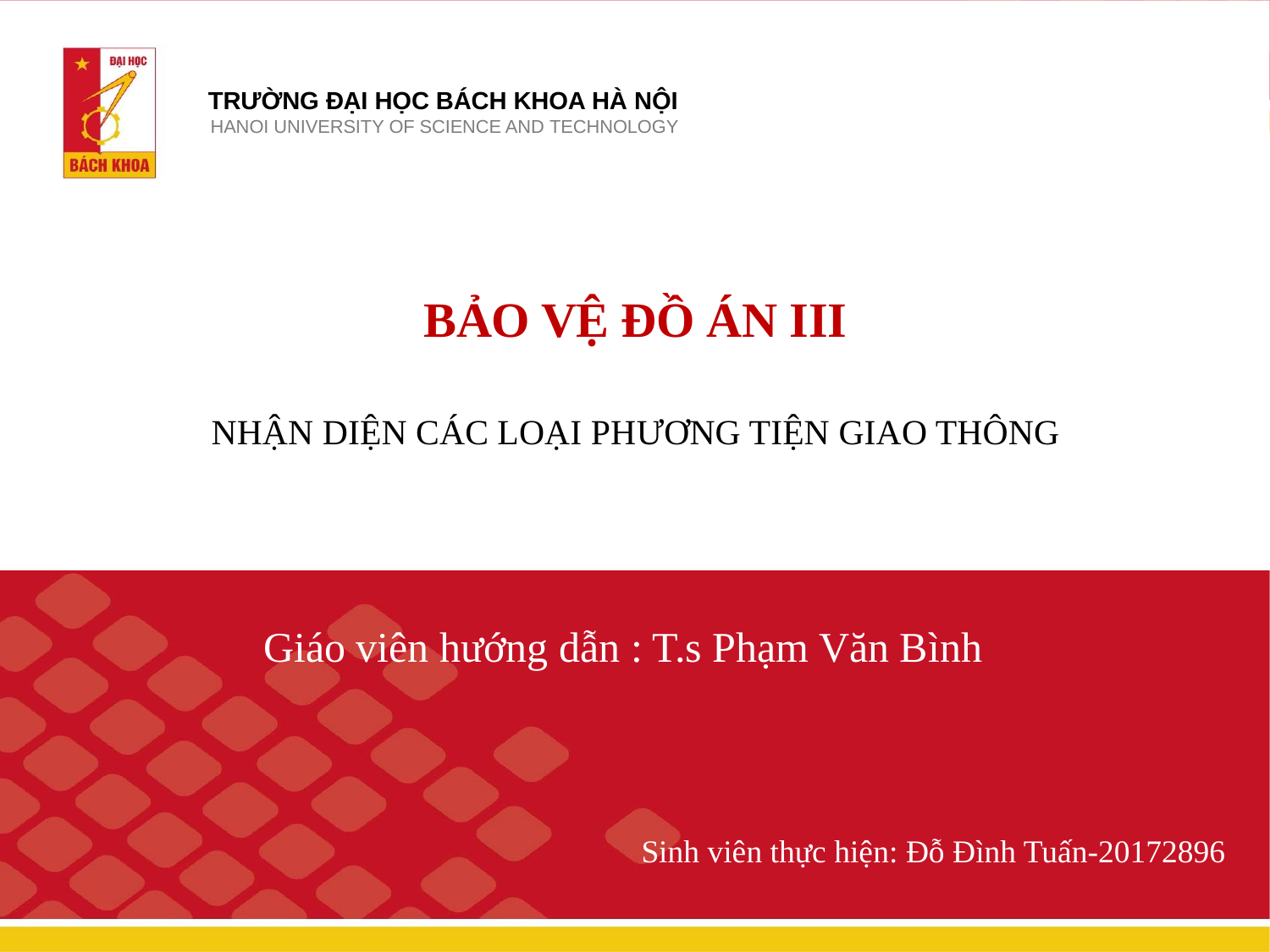

TRƯỜNG ĐẠI HỌC BÁCH KHOA HÀ NỘI
HANOI UNIVERSITY OF SCIENCE AND TECHNOLOGY
BẢO VỆ ĐỒ ÁN III

NHẬN DIỆN CÁC LOẠI PHƯƠNG TIỆN GIAO THÔNG
Giáo viên hướng dẫn : T.s Phạm Văn Bình

Sinh viên thực hiện: Đỗ Đình Tuấn-20172896